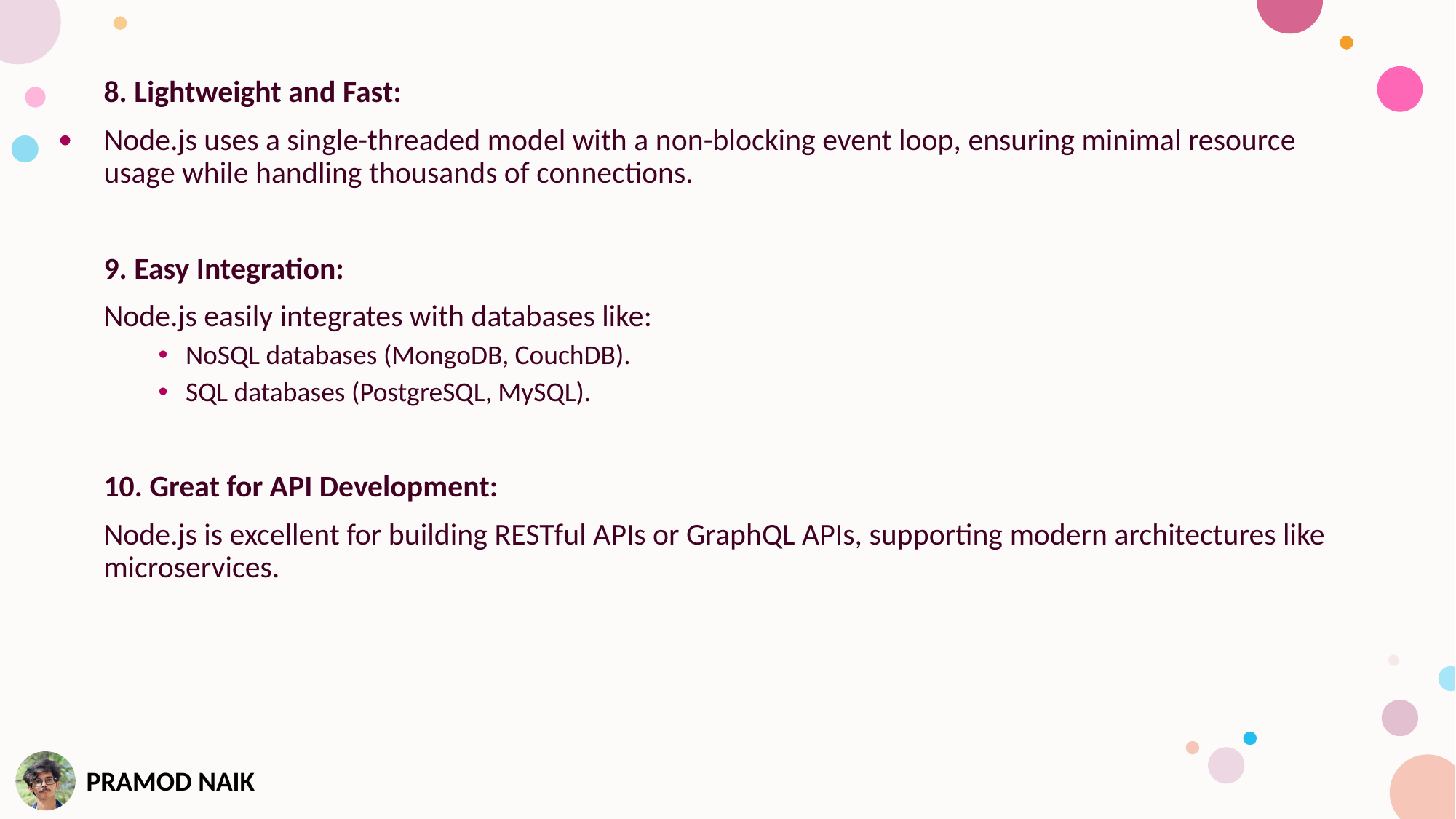

8. Lightweight and Fast:
Node.js uses a single-threaded model with a non-blocking event loop, ensuring minimal resource usage while handling thousands of connections.

9. Easy Integration:
Node.js easily integrates with databases like:
NoSQL databases (MongoDB, CouchDB).
SQL databases (PostgreSQL, MySQL).

10. Great for API Development:
Node.js is excellent for building RESTful APIs or GraphQL APIs, supporting modern architectures like microservices.